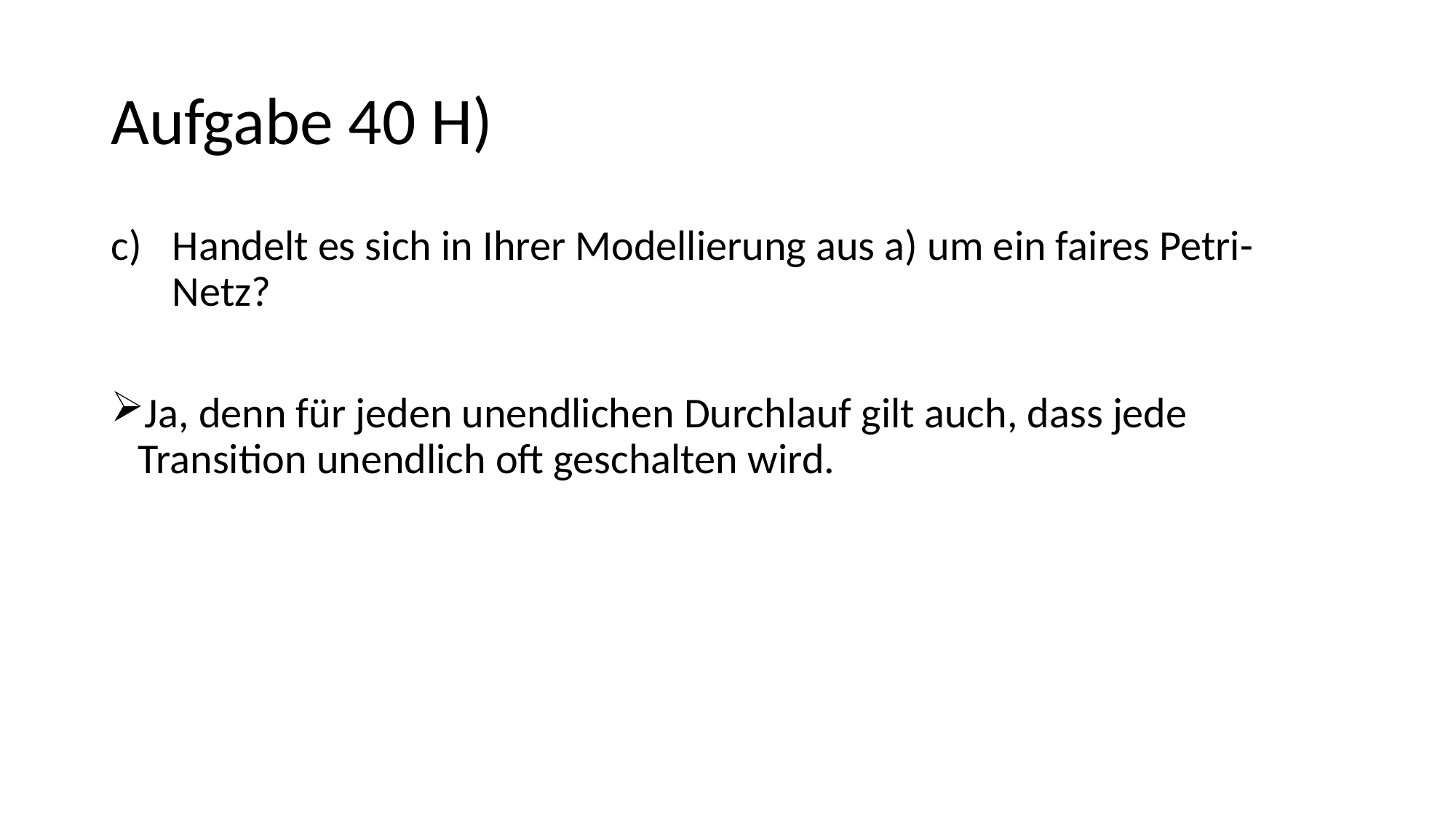

# Aufgabe 40 H)
Handelt es sich in Ihrer Modellierung aus a) um ein faires Petri-Netz?

Ja, denn für jeden unendlichen Durchlauf gilt auch, dass jede Transition unendlich oft geschalten wird.